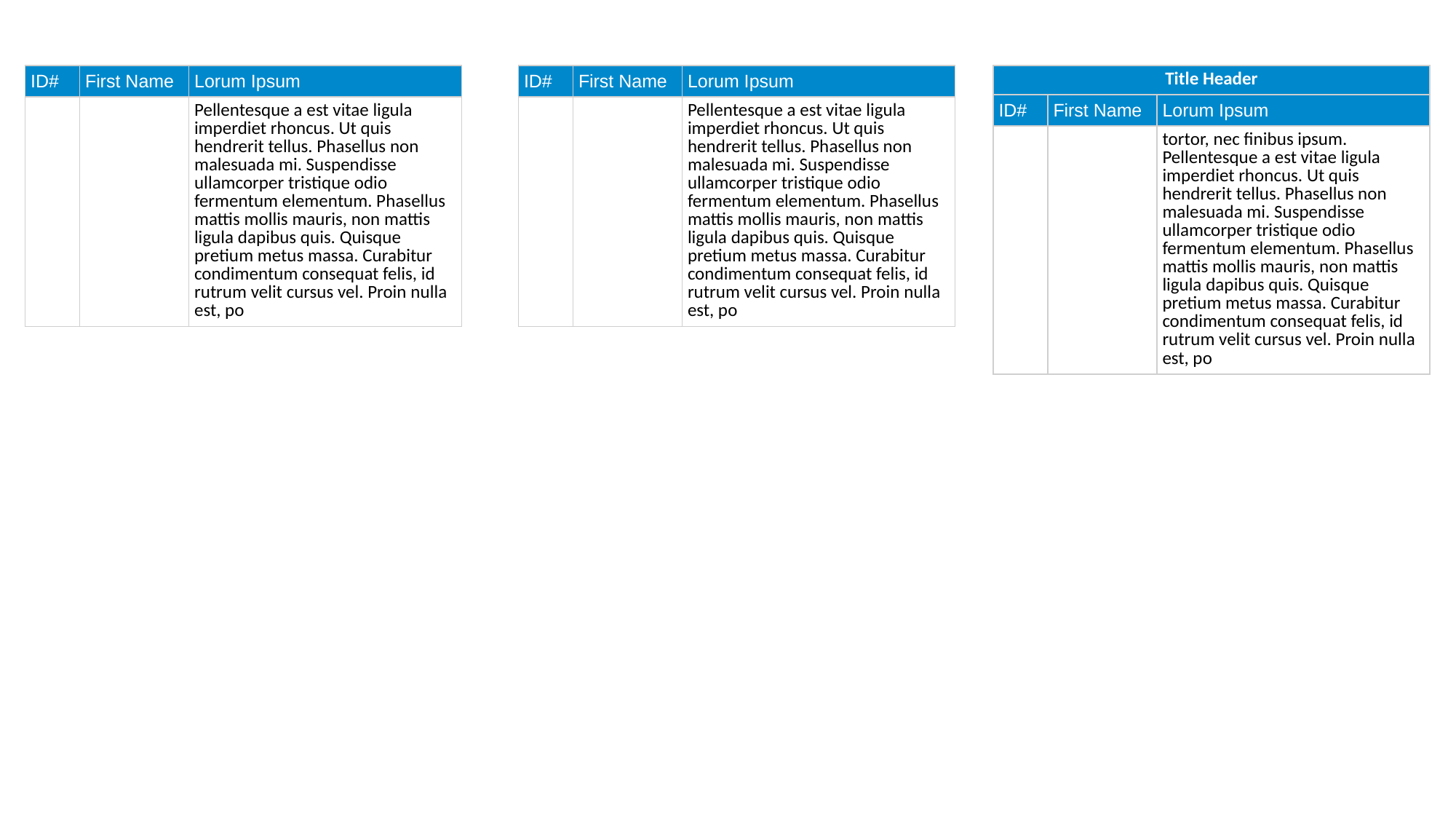

| ID# | First Name | Lorum Ipsum |
| --- | --- | --- |
|  |  | Pellentesque a est vitae ligula imperdiet rhoncus. Ut quis hendrerit tellus. Phasellus non malesuada mi. Suspendisse ullamcorper tristique odio fermentum elementum. Phasellus mattis mollis mauris, non mattis ligula dapibus quis. Quisque pretium metus massa. Curabitur condimentum consequat felis, id rutrum velit cursus vel. Proin nulla est, po |
| ID# | First Name | Lorum Ipsum |
| --- | --- | --- |
|  |  | Pellentesque a est vitae ligula imperdiet rhoncus. Ut quis hendrerit tellus. Phasellus non malesuada mi. Suspendisse ullamcorper tristique odio fermentum elementum. Phasellus mattis mollis mauris, non mattis ligula dapibus quis. Quisque pretium metus massa. Curabitur condimentum consequat felis, id rutrum velit cursus vel. Proin nulla est, po |
| Title Header |  |  |
| --- | --- | --- |
| ID# | First Name | Lorum Ipsum |
|  |  | tortor, nec finibus ipsum. Pellentesque a est vitae ligula imperdiet rhoncus. Ut quis hendrerit tellus. Phasellus non malesuada mi. Suspendisse ullamcorper tristique odio fermentum elementum. Phasellus mattis mollis mauris, non mattis ligula dapibus quis. Quisque pretium metus massa. Curabitur condimentum consequat felis, id rutrum velit cursus vel. Proin nulla est, po |